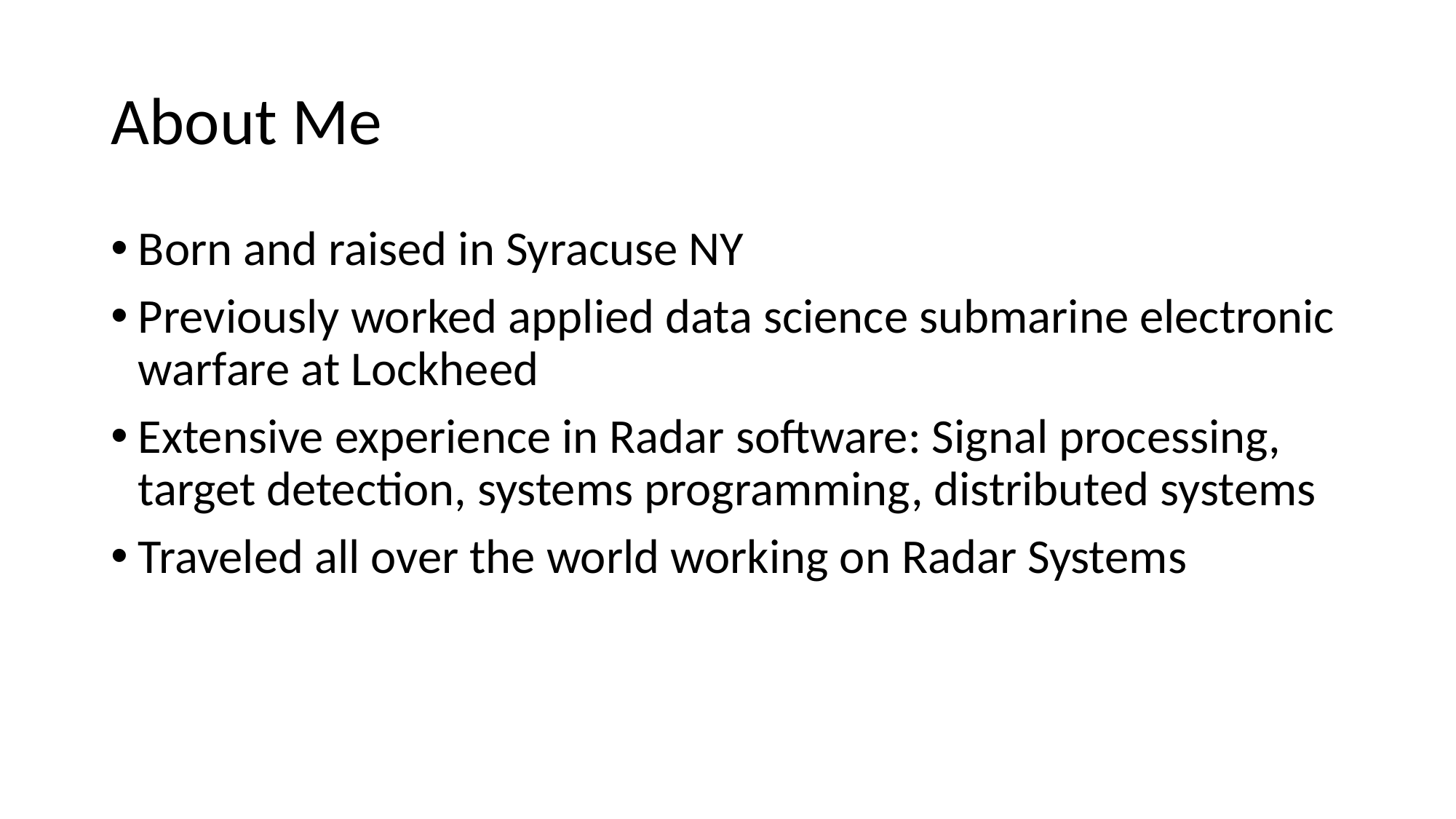

# About Me
Born and raised in Syracuse NY
Previously worked applied data science submarine electronic warfare at Lockheed
Extensive experience in Radar software: Signal processing, target detection, systems programming, distributed systems
Traveled all over the world working on Radar Systems